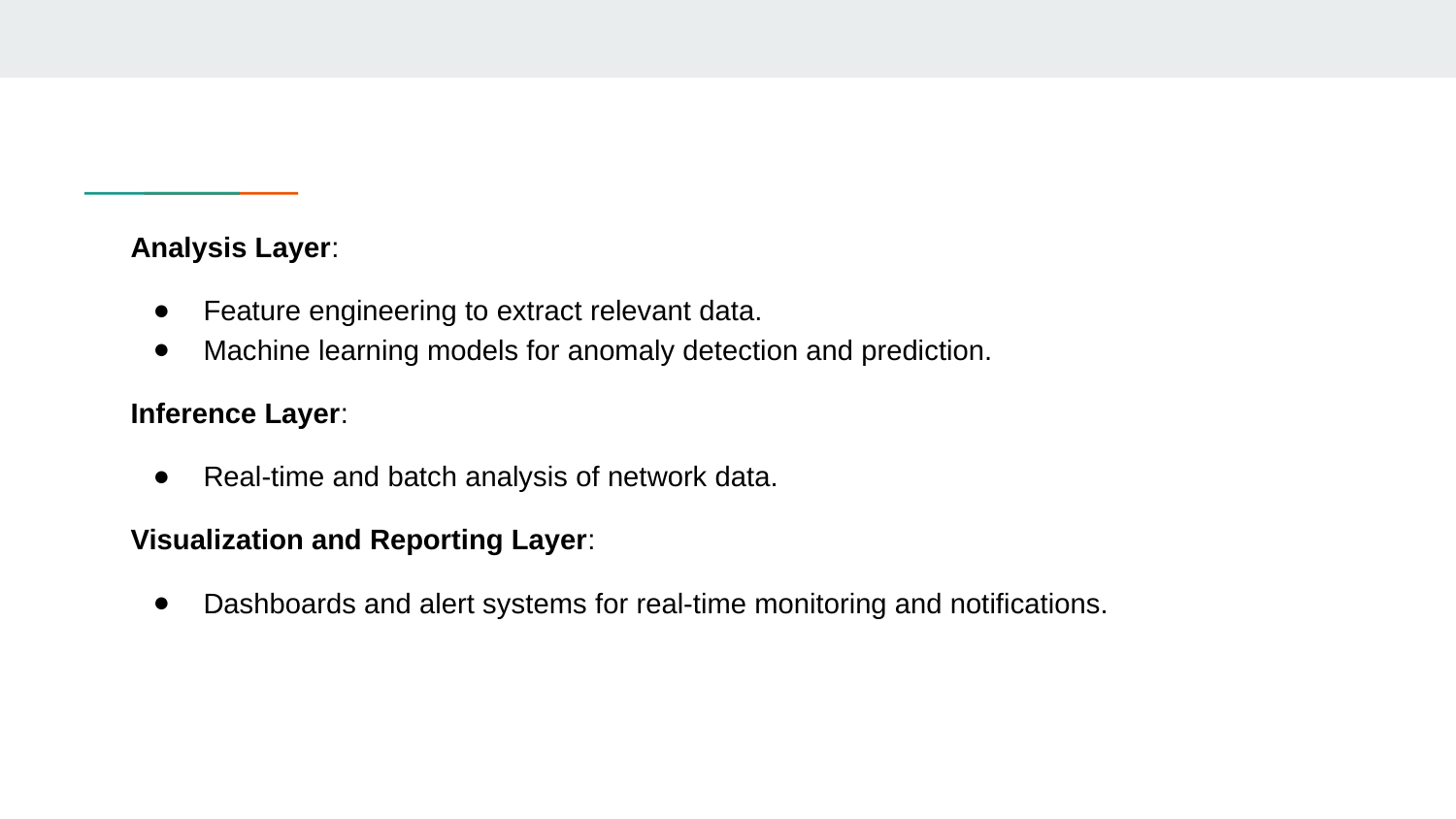

Analysis Layer:
Feature engineering to extract relevant data.
Machine learning models for anomaly detection and prediction.
Inference Layer:
Real-time and batch analysis of network data.
Visualization and Reporting Layer:
Dashboards and alert systems for real-time monitoring and notifications.